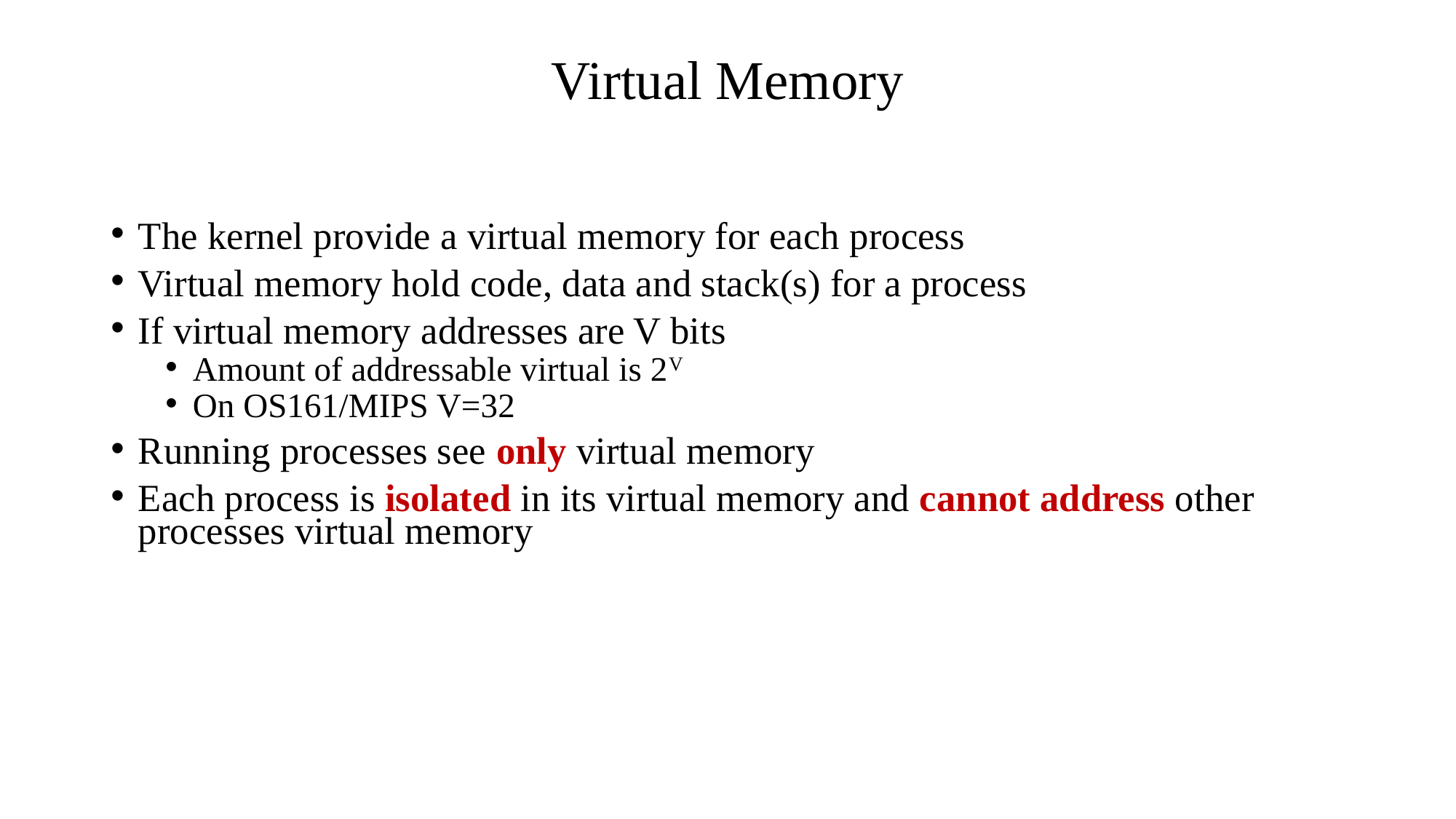

# Virtual Memory
The kernel provide a virtual memory for each process
Virtual memory hold code, data and stack(s) for a process
If virtual memory addresses are V bits
Amount of addressable virtual is 2V
On OS161/MIPS V=32
Running processes see only virtual memory
Each process is isolated in its virtual memory and cannot address other processes virtual memory